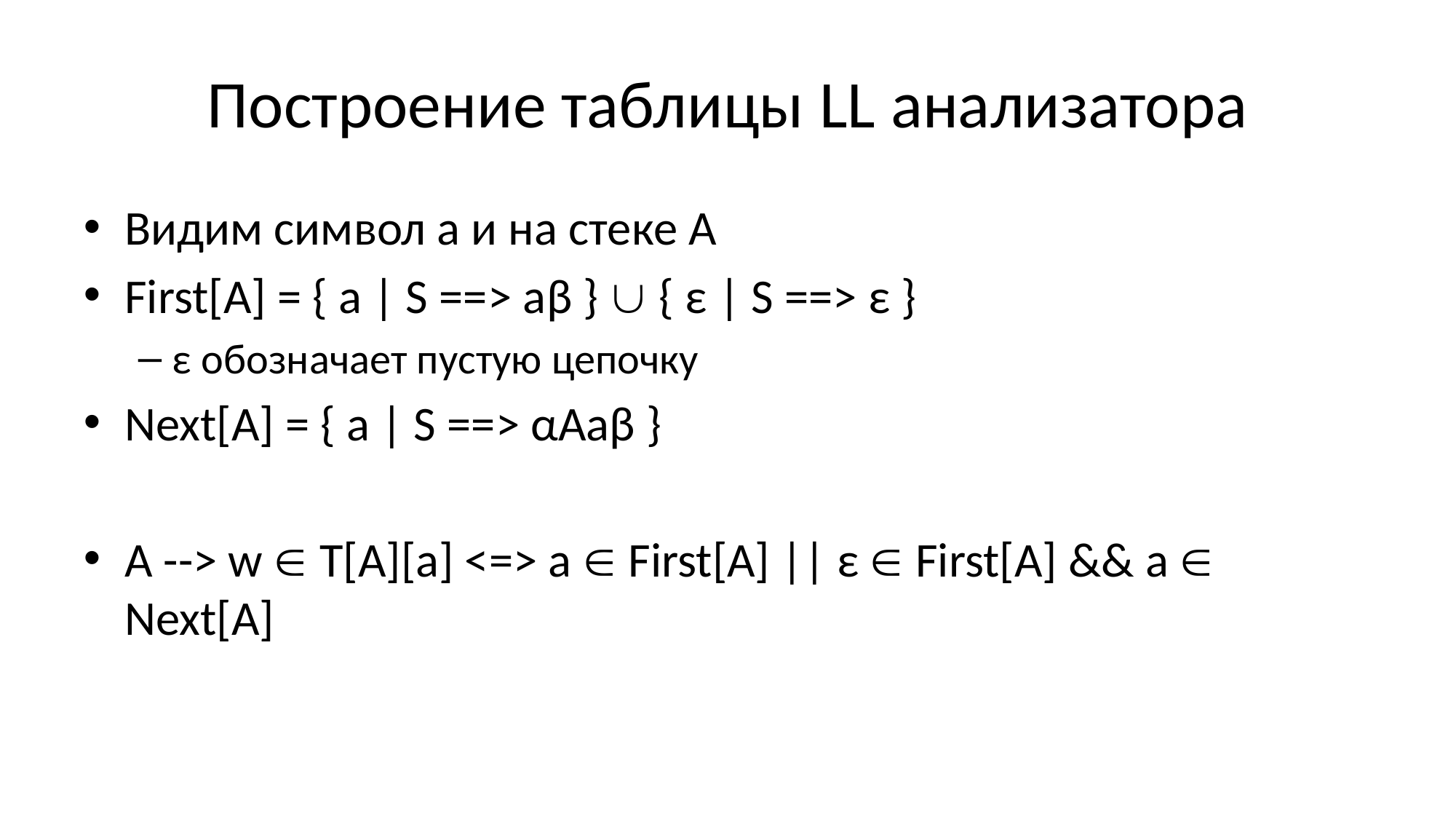

# Построение таблицы LL анализатора
Видим символ а и на стеке А
First[A] = { a | S ==> aβ } ∪ { ε | S ==> ε }
ε обозначает пустую цепочку
Next[A] = { a | S ==> αAaβ }

A --> w ∈ T[A][a] <=> a ∈ First[A] || ε ∈ First[A] && a ∈ Next[A]